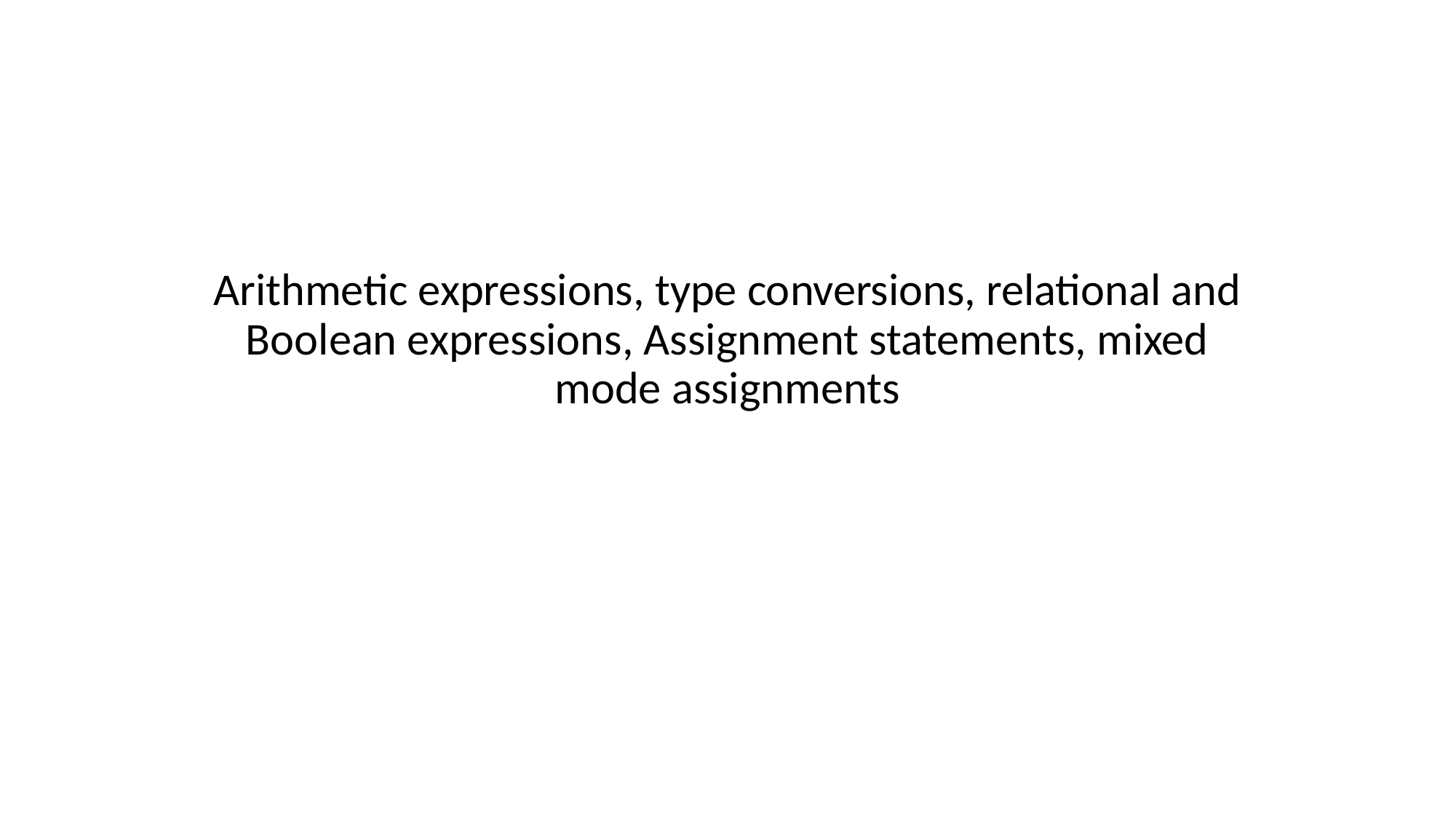

# Arithmetic expressions, type conversions, relational and Boolean expressions, Assignment statements, mixed mode assignments